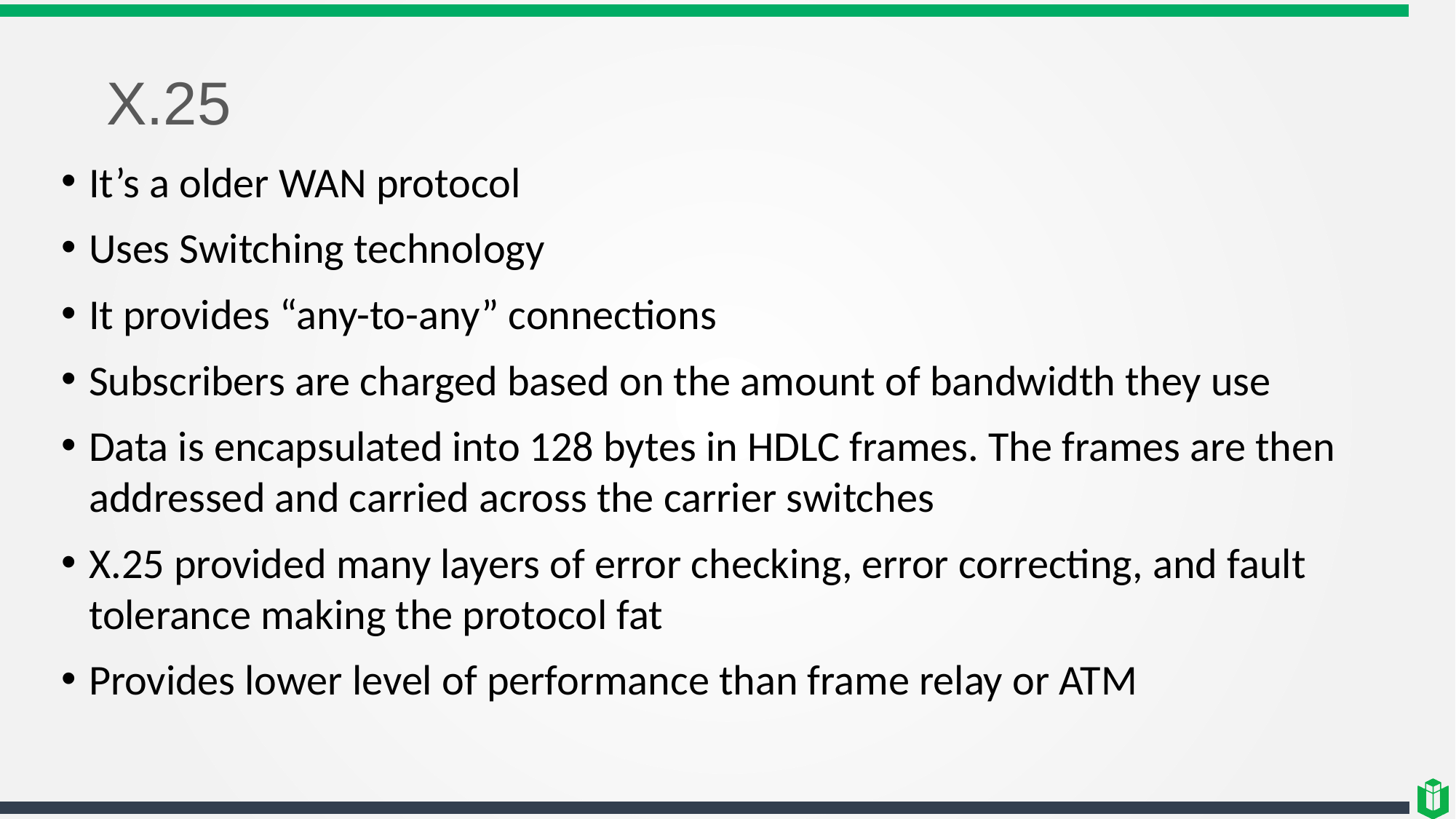

# X.25
It’s a older WAN protocol
Uses Switching technology
It provides “any-to-any” connections
Subscribers are charged based on the amount of bandwidth they use
Data is encapsulated into 128 bytes in HDLC frames. The frames are then addressed and carried across the carrier switches
X.25 provided many layers of error checking, error correcting, and fault tolerance making the protocol fat
Provides lower level of performance than frame relay or ATM